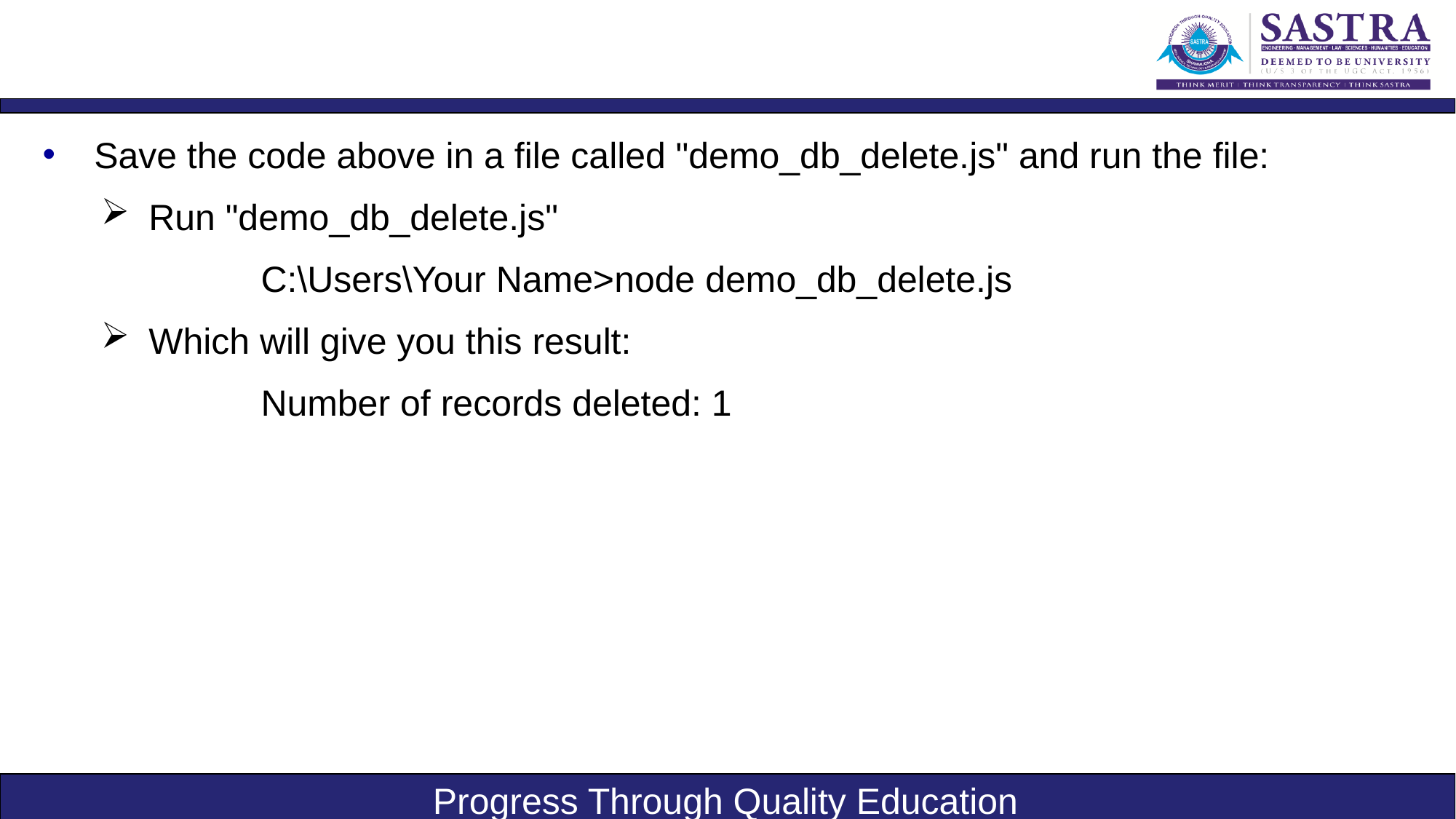

#
Save the code above in a file called "demo_db_delete.js" and run the file:
Run "demo_db_delete.js"
		C:\Users\Your Name>node demo_db_delete.js
Which will give you this result:
		Number of records deleted: 1